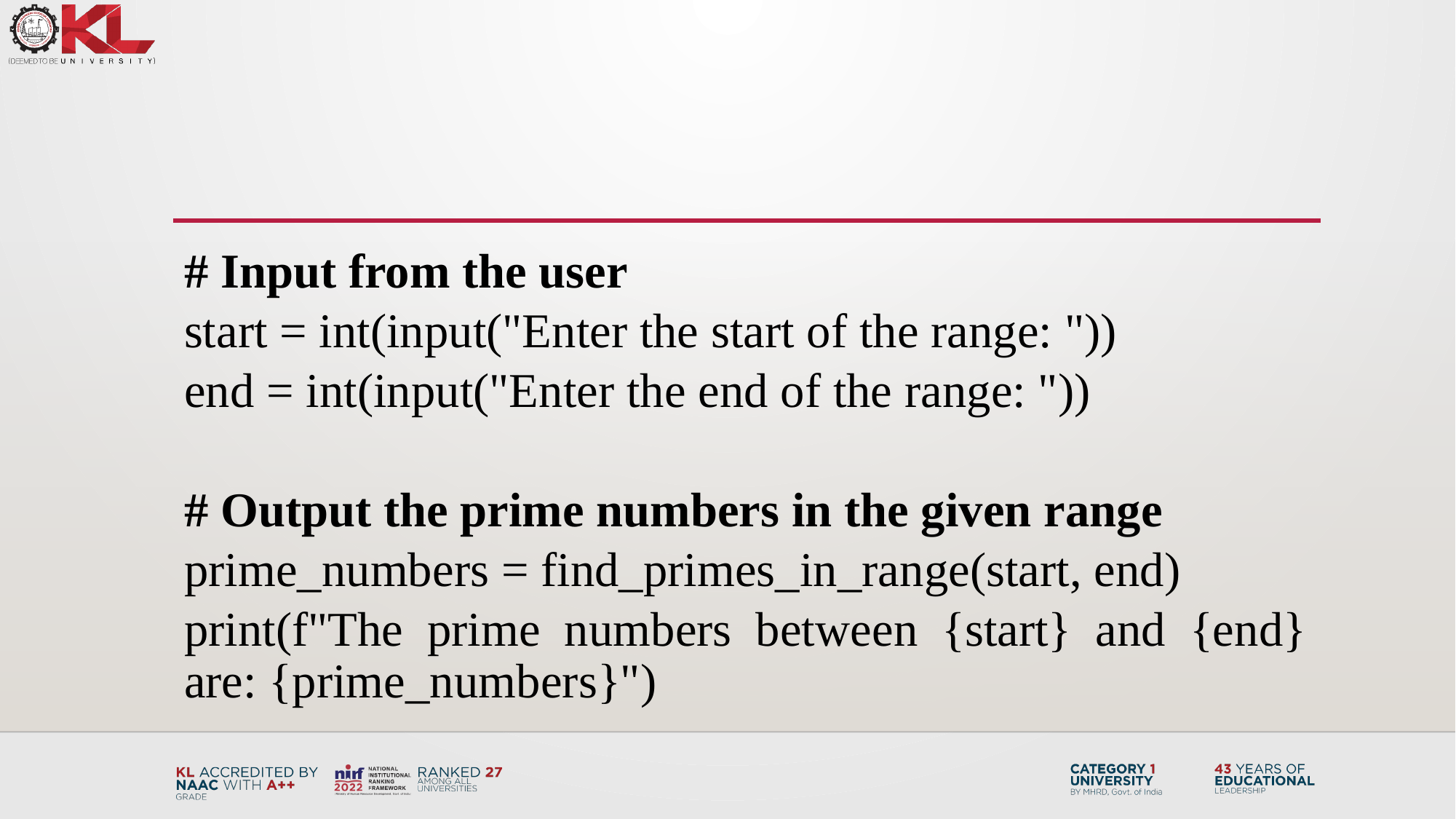

# Input from the user
start = int(input("Enter the start of the range: "))
end = int(input("Enter the end of the range: "))

# Output the prime numbers in the given range
prime_numbers = find_primes_in_range(start, end)
print(f"The prime numbers between {start} and {end} are: {prime_numbers}")